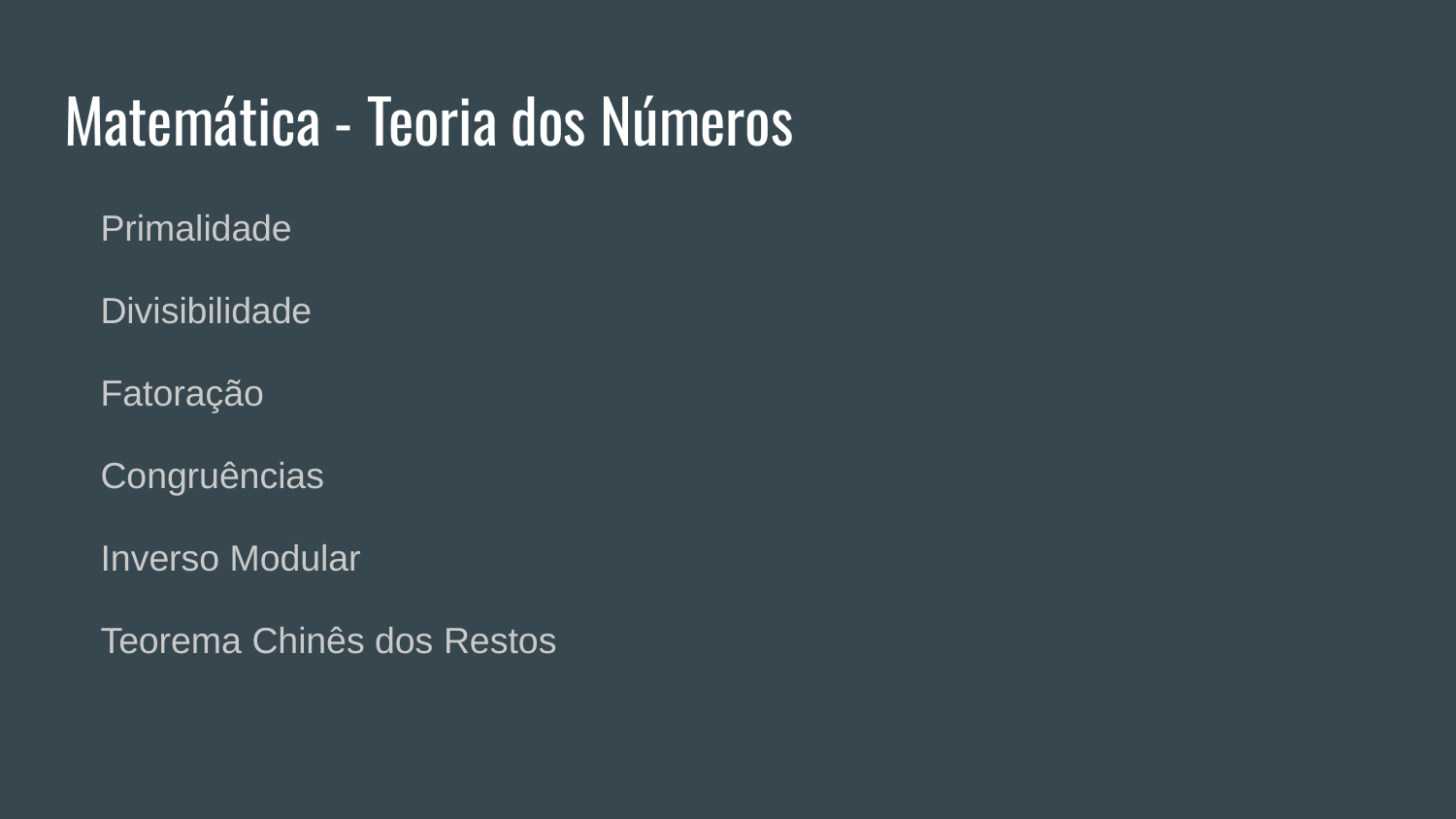

# Matemática - Teoria dos Números
Primalidade
Divisibilidade
Fatoração
Congruências
Inverso Modular
Teorema Chinês dos Restos